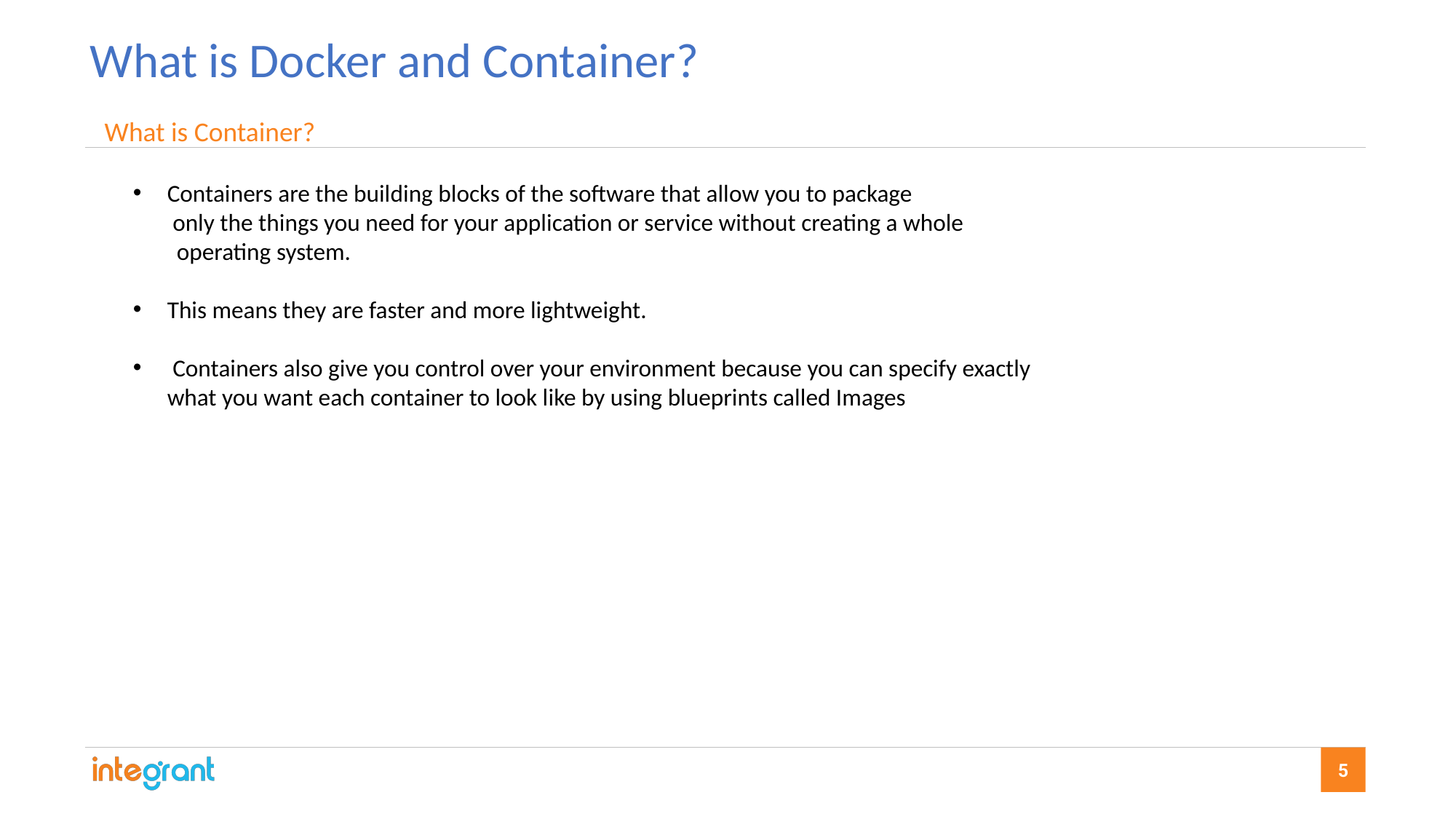

What is Docker and Container?
What is Container?
Containers are the building blocks of the software that allow you to package
 only the things you need for your application or service without creating a whole
        operating system.
This means they are faster and more lightweight.
 Containers also give you control over your environment because you can specify exactly
what you want each container to look like by using blueprints called Images
5